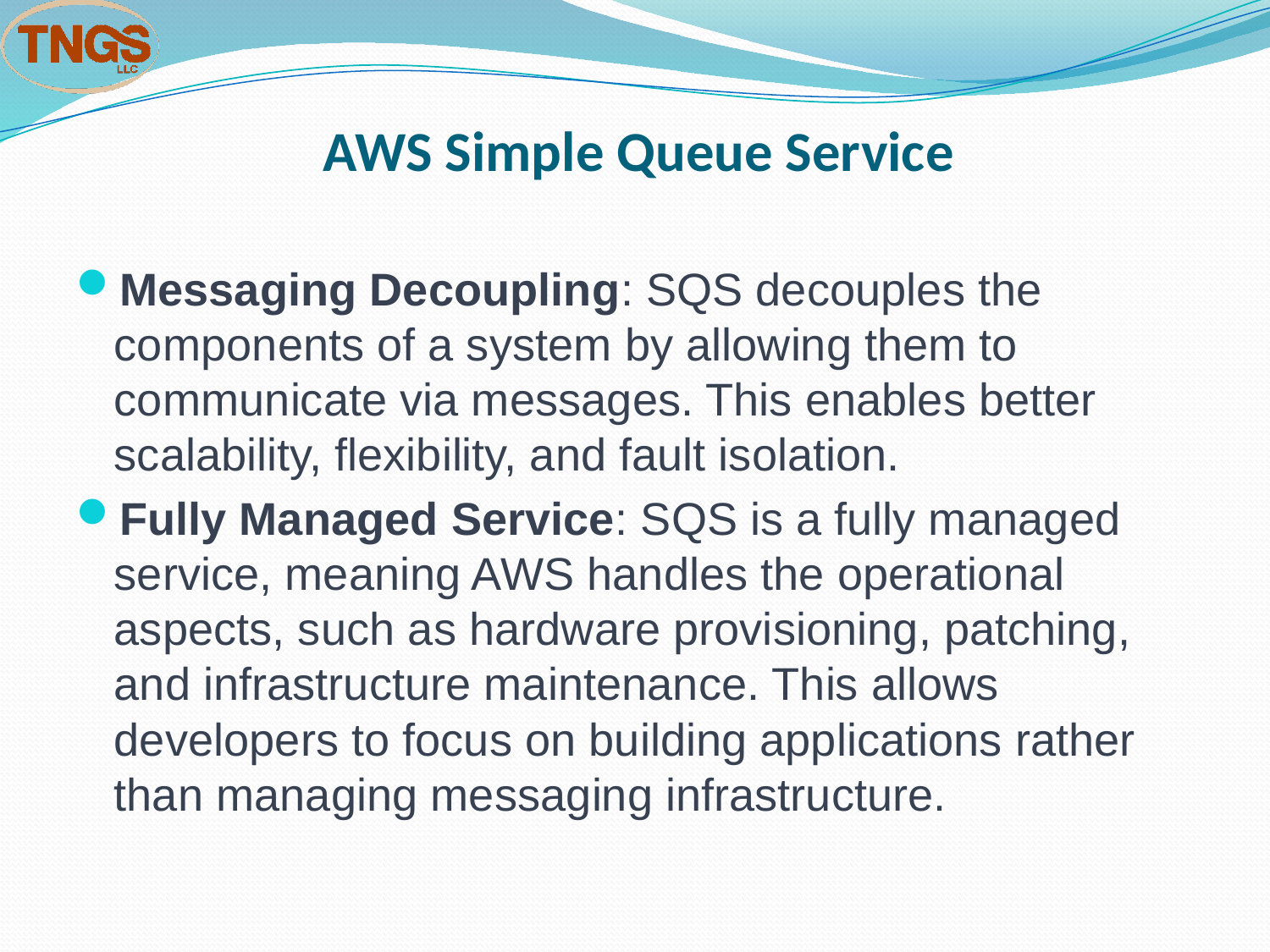

# AWS Simple Queue Service
Messaging Decoupling: SQS decouples the components of a system by allowing them to communicate via messages. This enables better scalability, flexibility, and fault isolation.
Fully Managed Service: SQS is a fully managed service, meaning AWS handles the operational aspects, such as hardware provisioning, patching, and infrastructure maintenance. This allows developers to focus on building applications rather than managing messaging infrastructure.